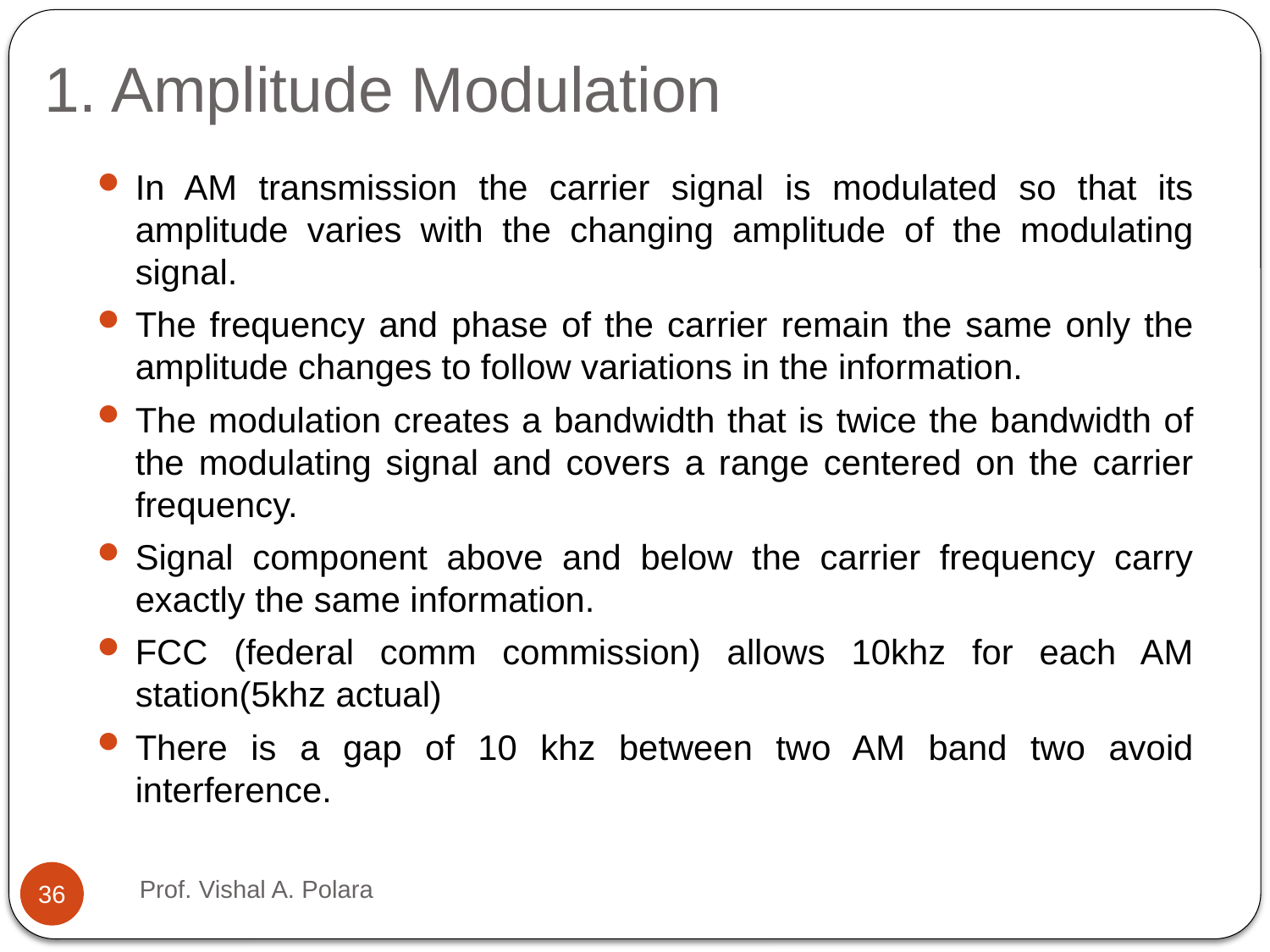

# 1. Amplitude Modulation
In AM transmission the carrier signal is modulated so that its amplitude varies with the changing amplitude of the modulating signal.
The frequency and phase of the carrier remain the same only the amplitude changes to follow variations in the information.
The modulation creates a bandwidth that is twice the bandwidth of the modulating signal and covers a range centered on the carrier frequency.
Signal component above and below the carrier frequency carry exactly the same information.
FCC (federal comm commission) allows 10khz for each AM station(5khz actual)
There is a gap of 10 khz between two AM band two avoid interference.
Prof. Vishal A. Polara
36